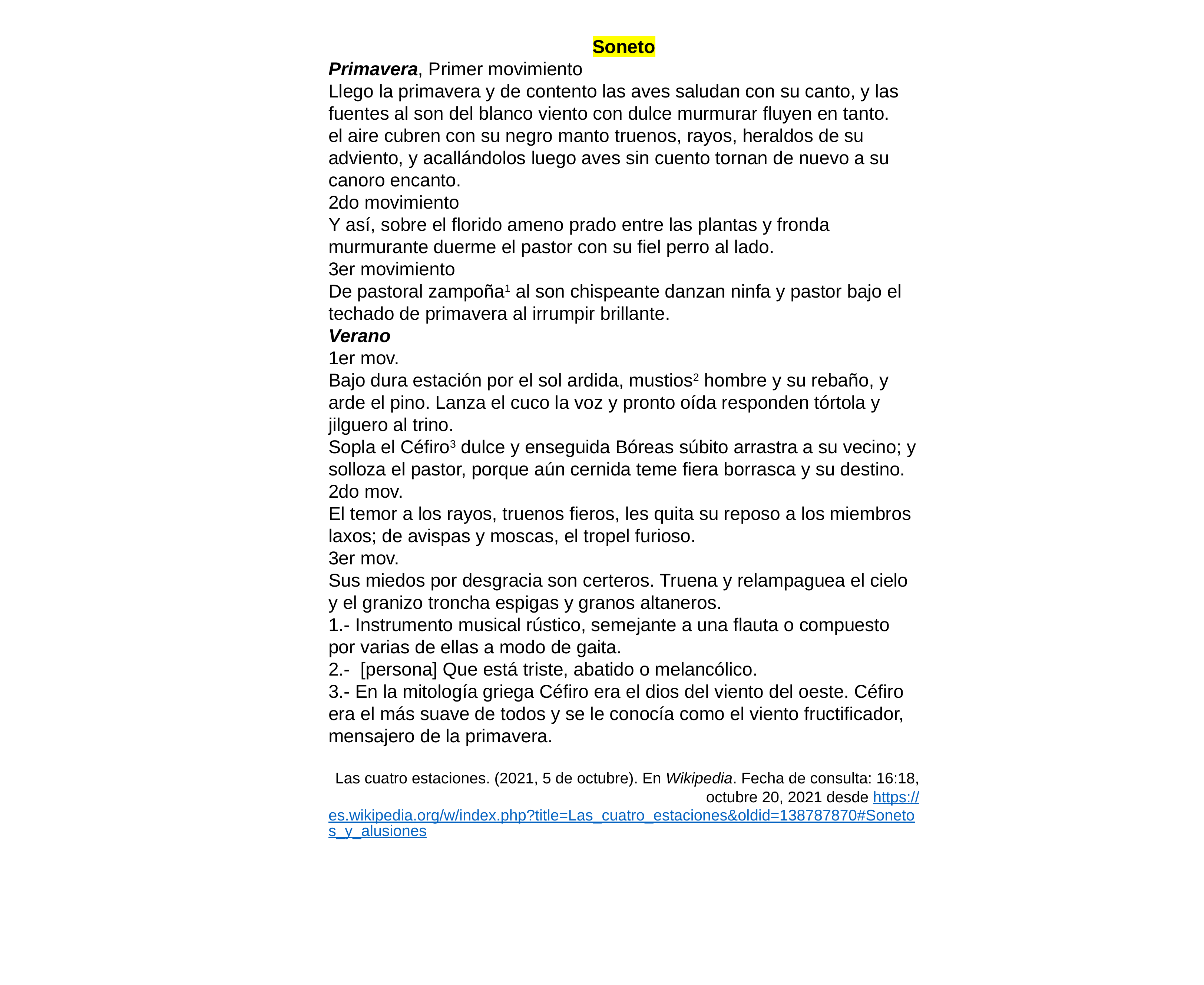

Soneto
Primavera, Primer movimiento
Llego la primavera y de contento las aves saludan con su canto, y las fuentes al son del blanco viento con dulce murmurar fluyen en tanto.
el aire cubren con su negro manto truenos, rayos, heraldos de su adviento, y acallándolos luego aves sin cuento tornan de nuevo a su canoro encanto.
2do movimiento
Y así, sobre el florido ameno prado entre las plantas y fronda murmurante duerme el pastor con su fiel perro al lado.
3er movimiento
De pastoral zampoña1 al son chispeante danzan ninfa y pastor bajo el techado de primavera al irrumpir brillante.
Verano
1er mov.
Bajo dura estación por el sol ardida, mustios2 hombre y su rebaño, y arde el pino. Lanza el cuco la voz y pronto oída responden tórtola y jilguero al trino.
Sopla el Céfiro3 dulce y enseguida Bóreas súbito arrastra a su vecino; y solloza el pastor, porque aún cernida teme fiera borrasca y su destino.
2do mov.
El temor a los rayos, truenos fieros, les quita su reposo a los miembros laxos; de avispas y moscas, el tropel furioso.
3er mov.
Sus miedos por desgracia son certeros. Truena y relampaguea el cielo y el granizo troncha espigas y granos altaneros.
1.- Instrumento musical rústico, semejante a una flauta o compuesto por varias de ellas a modo de gaita.
2.-  [persona] Que está triste, abatido o melancólico.
3.- En la mitología griega Céfiro era el dios del viento del oeste. Céfiro era el más suave de todos y se le conocía como el viento fructificador, mensajero de la primavera.

Las cuatro estaciones. (2021, 5 de octubre). En Wikipedia. Fecha de consulta: 16:18, octubre 20, 2021 desde https://es.wikipedia.org/w/index.php?title=Las_cuatro_estaciones&oldid=138787870#Sonetos_y_alusiones